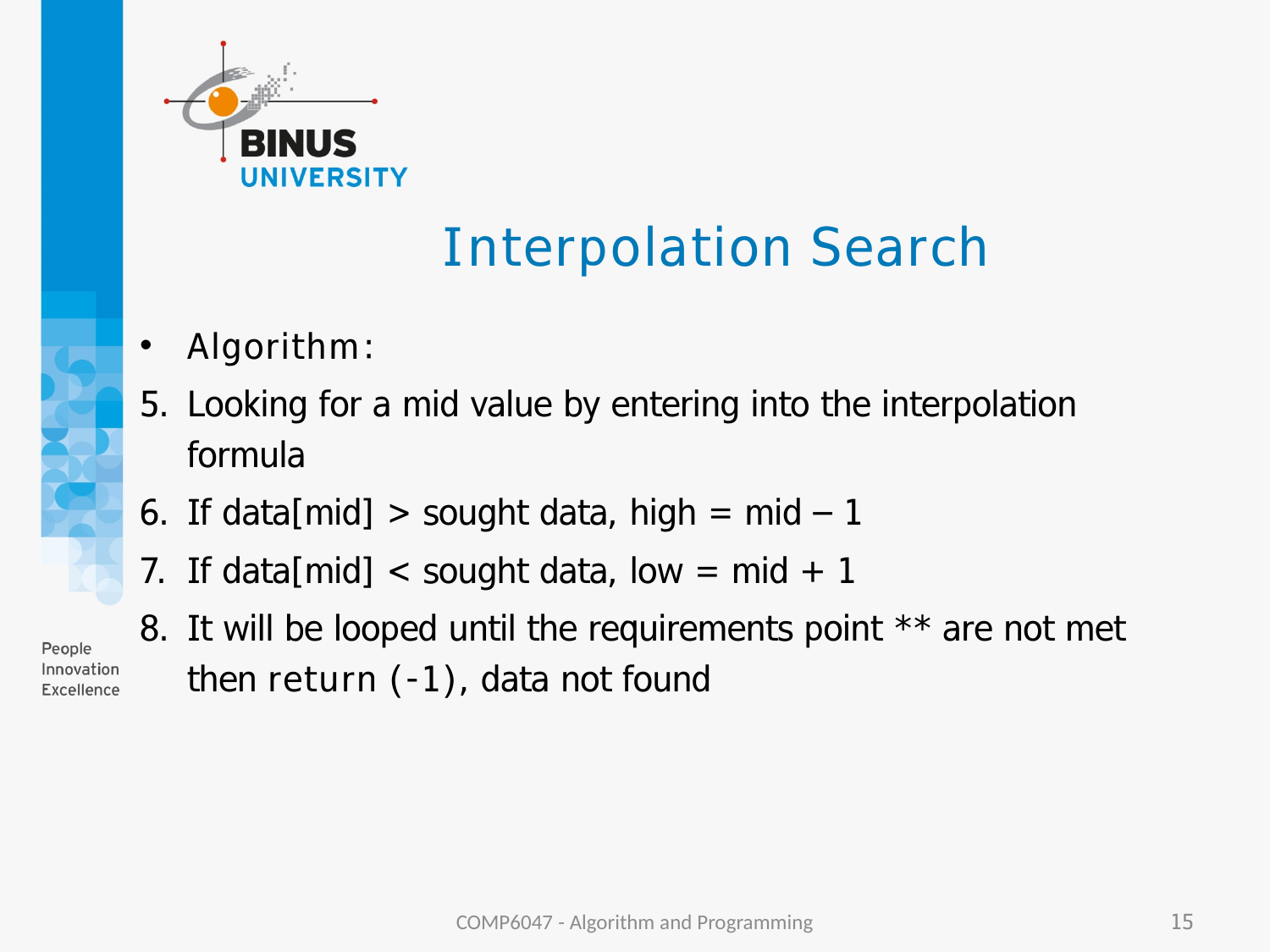

# Interpolation Search
Algorithm:
Looking for a mid value by entering into the interpolation formula
If data[mid] > sought data, high = mid – 1
If data[mid] < sought data, low = mid + 1
It will be looped until the requirements point ** are not met then return (-1), data not found
COMP6047 - Algorithm and Programming
15